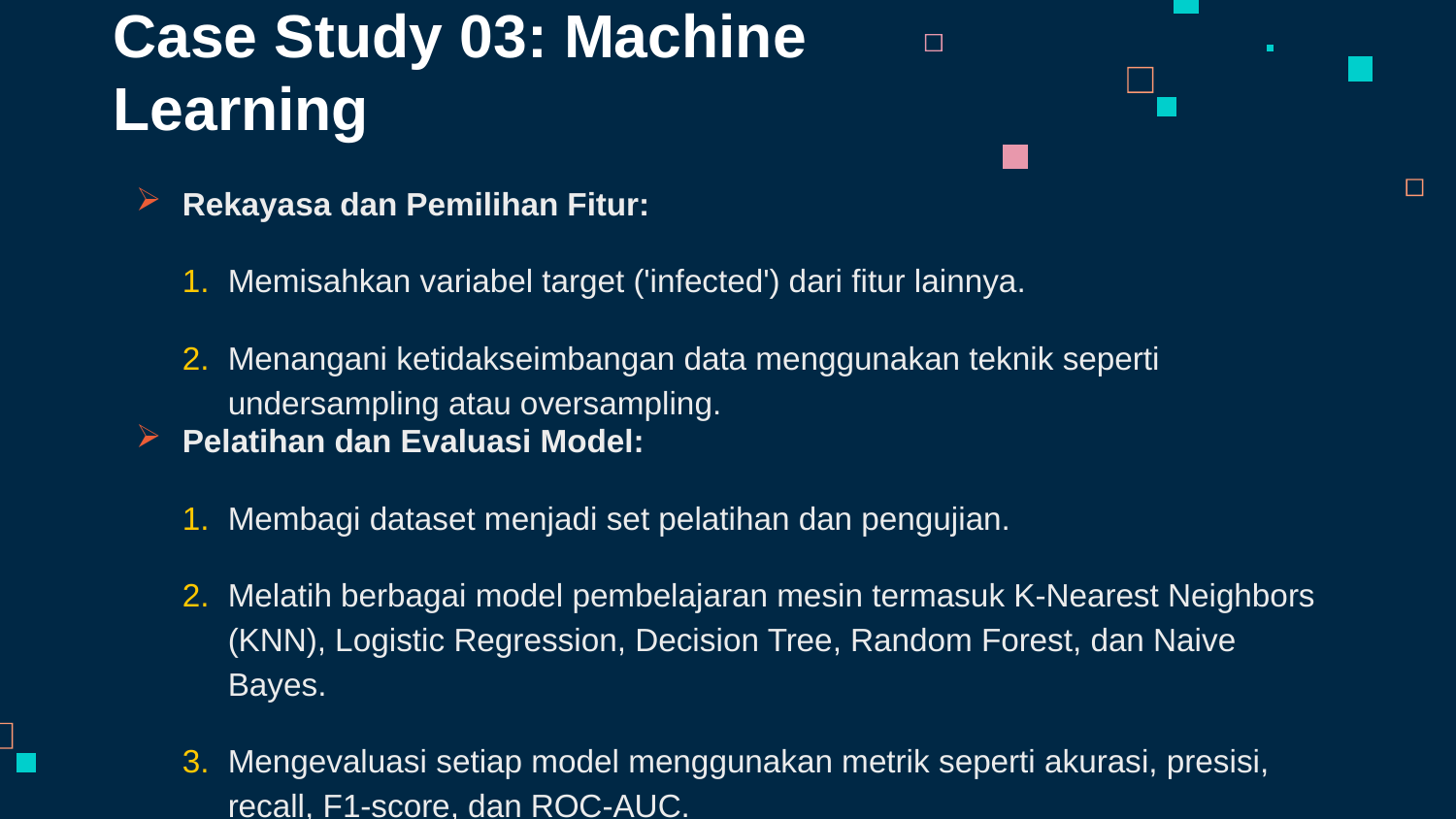

# Case Study 03: Machine Learning
Rekayasa dan Pemilihan Fitur:
Memisahkan variabel target ('infected') dari fitur lainnya.
Menangani ketidakseimbangan data menggunakan teknik seperti undersampling atau oversampling.
Pelatihan dan Evaluasi Model:
Membagi dataset menjadi set pelatihan dan pengujian.
Melatih berbagai model pembelajaran mesin termasuk K-Nearest Neighbors (KNN), Logistic Regression, Decision Tree, Random Forest, dan Naive Bayes.
Mengevaluasi setiap model menggunakan metrik seperti akurasi, presisi, recall, F1-score, dan ROC-AUC.